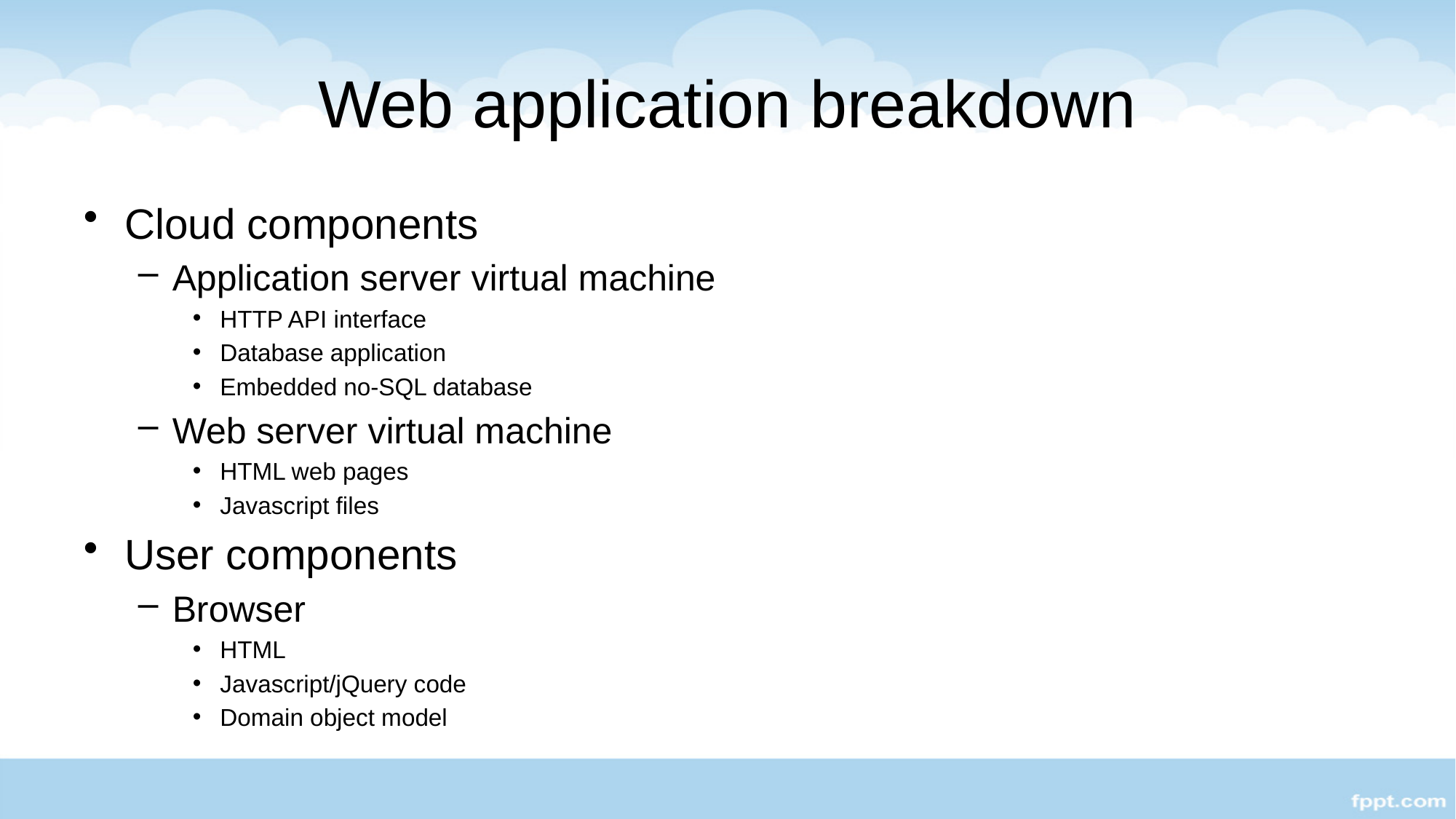

# Web application breakdown
Cloud components
Application server virtual machine
HTTP API interface
Database application
Embedded no-SQL database
Web server virtual machine
HTML web pages
Javascript files
User components
Browser
HTML
Javascript/jQuery code
Domain object model